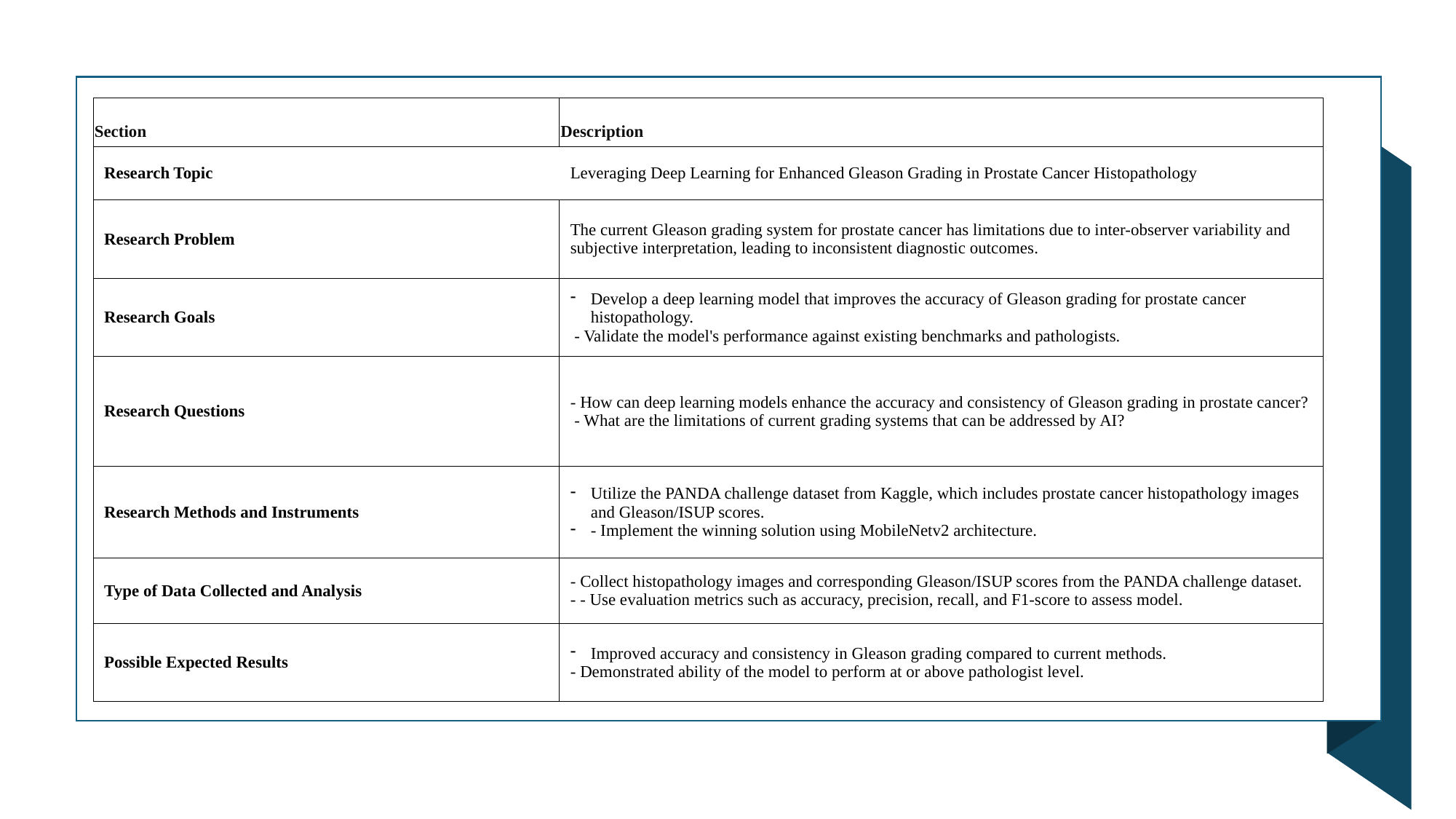

| Section | Description |
| --- | --- |
| Research Topic | Leveraging Deep Learning for Enhanced Gleason Grading in Prostate Cancer Histopathology |
| Research Problem | The current Gleason grading system for prostate cancer has limitations due to inter-observer variability and subjective interpretation, leading to inconsistent diagnostic outcomes. |
| Research Goals | Develop a deep learning model that improves the accuracy of Gleason grading for prostate cancer histopathology. - Validate the model's performance against existing benchmarks and pathologists. |
| Research Questions | - How can deep learning models enhance the accuracy and consistency of Gleason grading in prostate cancer? - What are the limitations of current grading systems that can be addressed by AI? |
| Research Methods and Instruments | Utilize the PANDA challenge dataset from Kaggle, which includes prostate cancer histopathology images and Gleason/ISUP scores. - Implement the winning solution using MobileNetv2 architecture. |
| Type of Data Collected and Analysis | - Collect histopathology images and corresponding Gleason/ISUP scores from the PANDA challenge dataset. - - Use evaluation metrics such as accuracy, precision, recall, and F1-score to assess model. |
| Possible Expected Results | Improved accuracy and consistency in Gleason grading compared to current methods. - Demonstrated ability of the model to perform at or above pathologist level. |